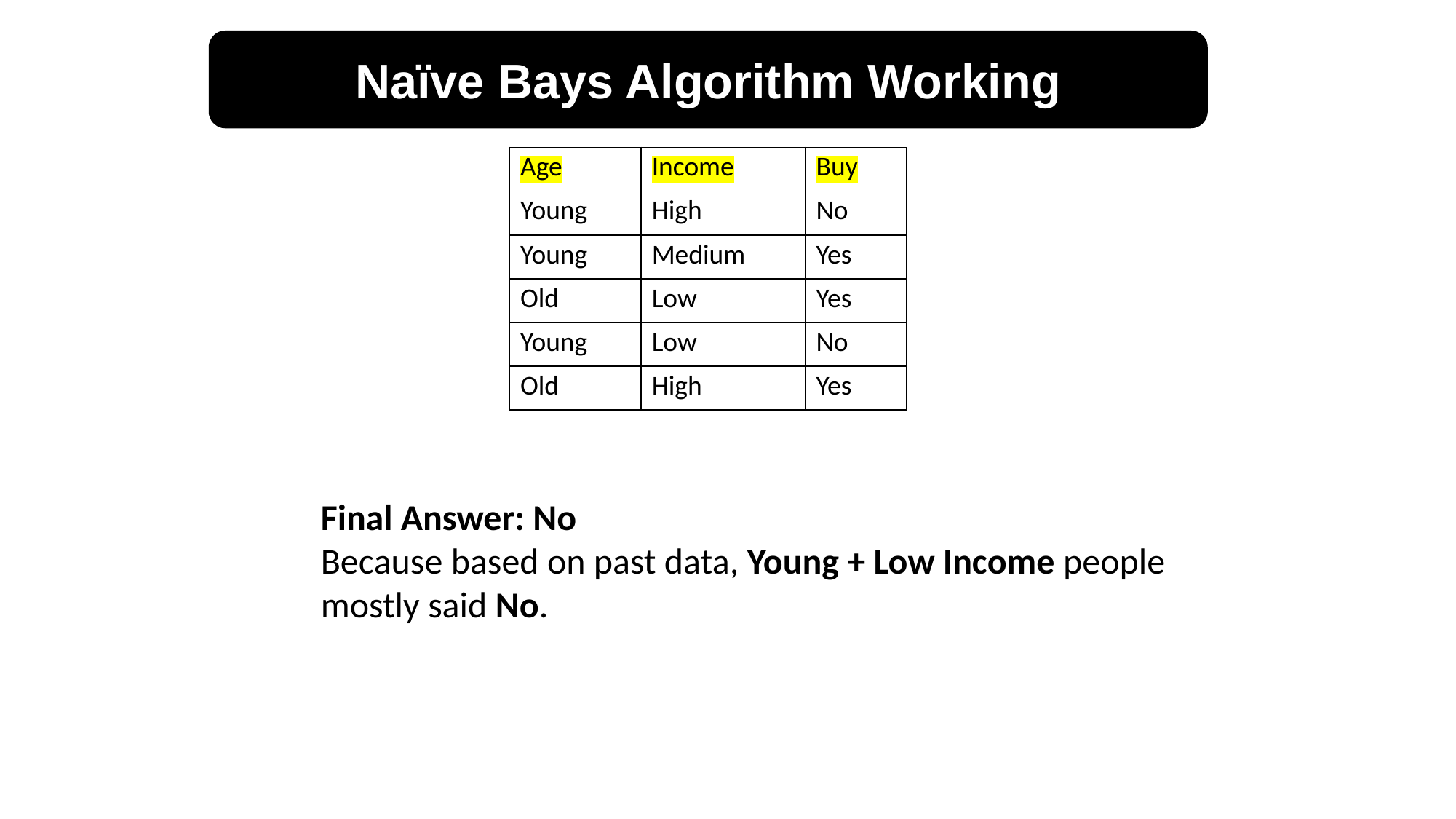

Naïve Bays Algorithm Working
| Age | Income | Buy |
| --- | --- | --- |
| Young | High | No |
| Young | Medium | Yes |
| Old | Low | Yes |
| Young | Low | No |
| Old | High | Yes |
Final Answer: No
Because based on past data, Young + Low Income people mostly said No.